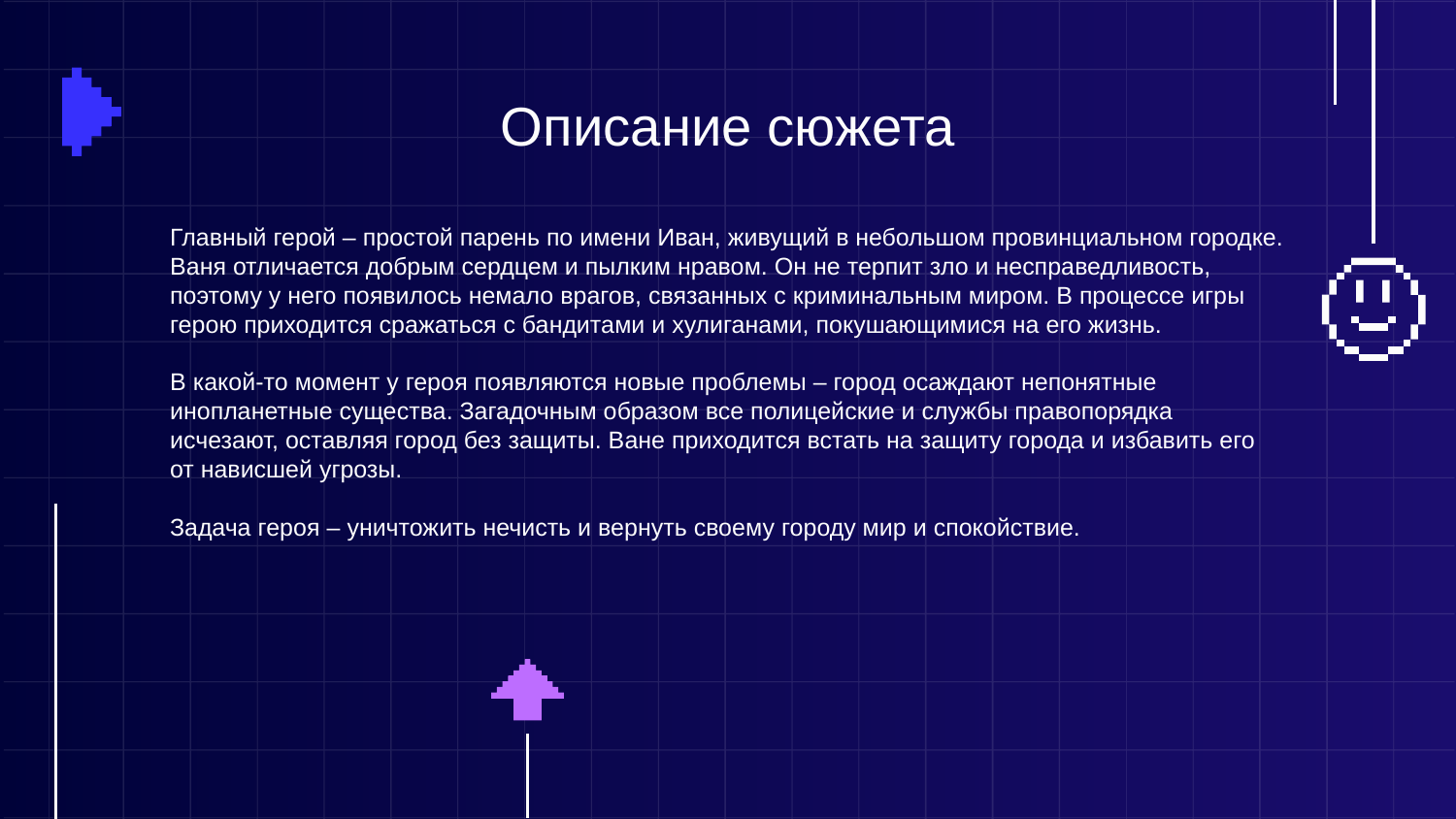

# Описание сюжета
Главный герой – простой парень по имени Иван, живущий в небольшом провинциальном городке. Ваня отличается добрым сердцем и пылким нравом. Он не терпит зло и несправедливость, поэтому у него появилось немало врагов, связанных с криминальным миром. В процессе игры герою приходится сражаться с бандитами и хулиганами, покушающимися на его жизнь.

В какой-то момент у героя появляются новые проблемы – город осаждают непонятные инопланетные существа. Загадочным образом все полицейские и службы правопорядка исчезают, оставляя город без защиты. Ване приходится встать на защиту города и избавить его от нависшей угрозы.

Задача героя – уничтожить нечисть и вернуть своему городу мир и спокойствие.